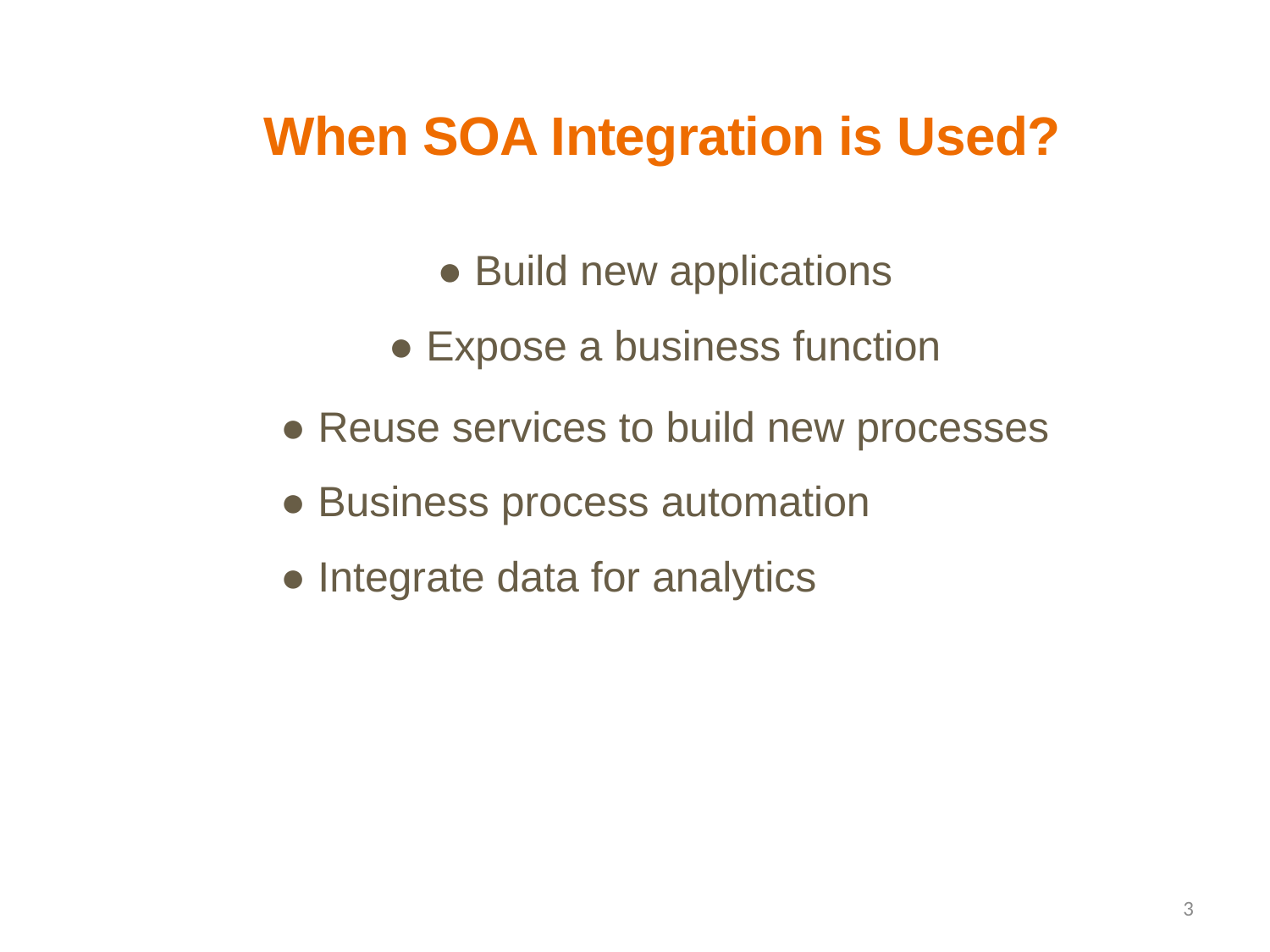

When SOA Integration is Used?

● Build new applications

● Expose a business function

● Reuse services to build new processes
● Business process automation
● Integrate data for analytics

3